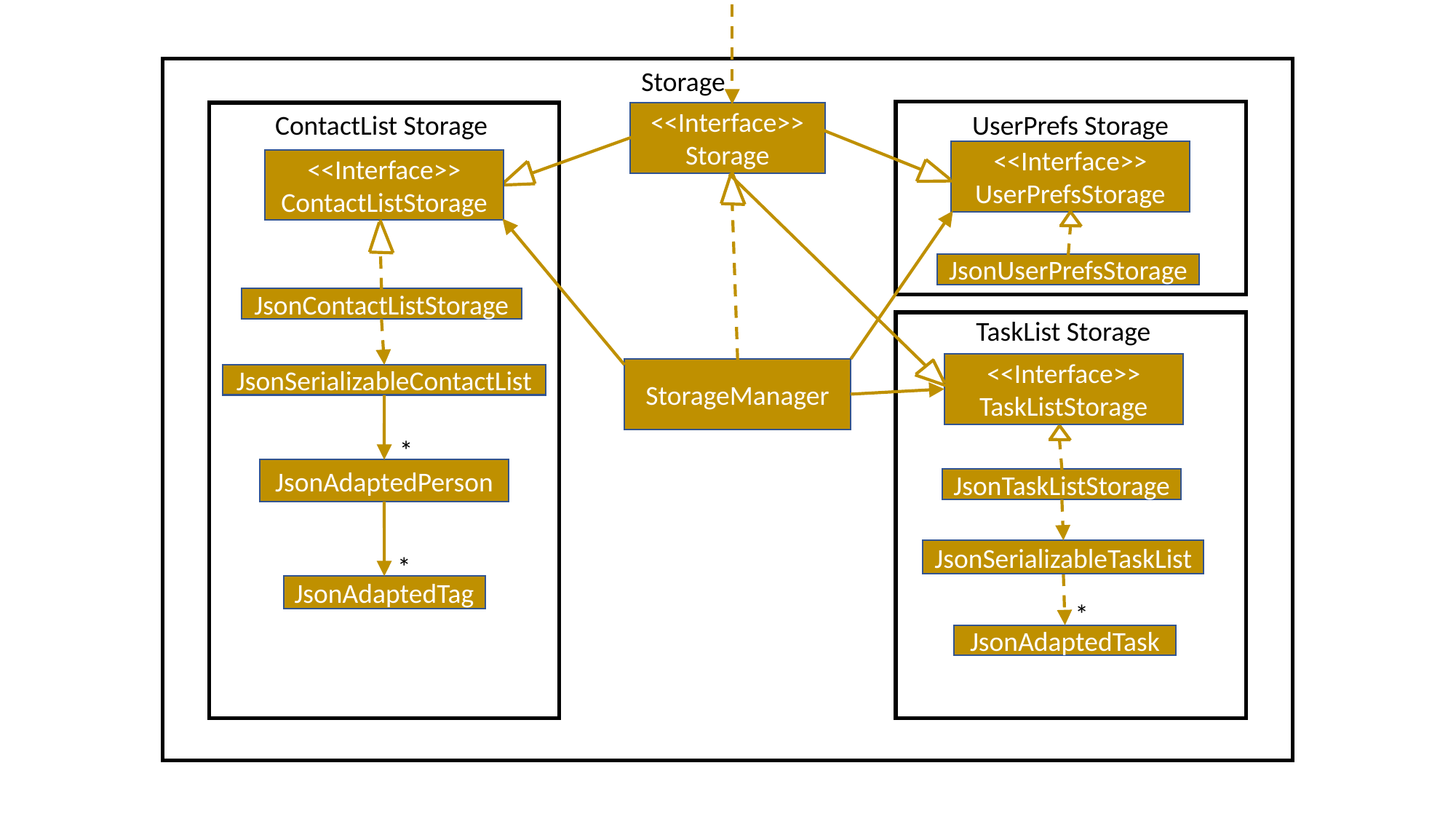

Storage

ContactList Storage
<<Interface>>
Storage
UserPrefs Storage
<<Interface>>
UserPrefsStorage
<<Interface>>
ContactListStorage
JsonUserPrefsStorage
JsonContactListStorage
TaskList Storage

<<Interface>>
TaskListStorage
StorageManager
JsonSerializableContactList
*
JsonAdaptedPerson
JsonTaskListStorage
JsonSerializableTaskList
*
JsonAdaptedTag
*
JsonAdaptedTask